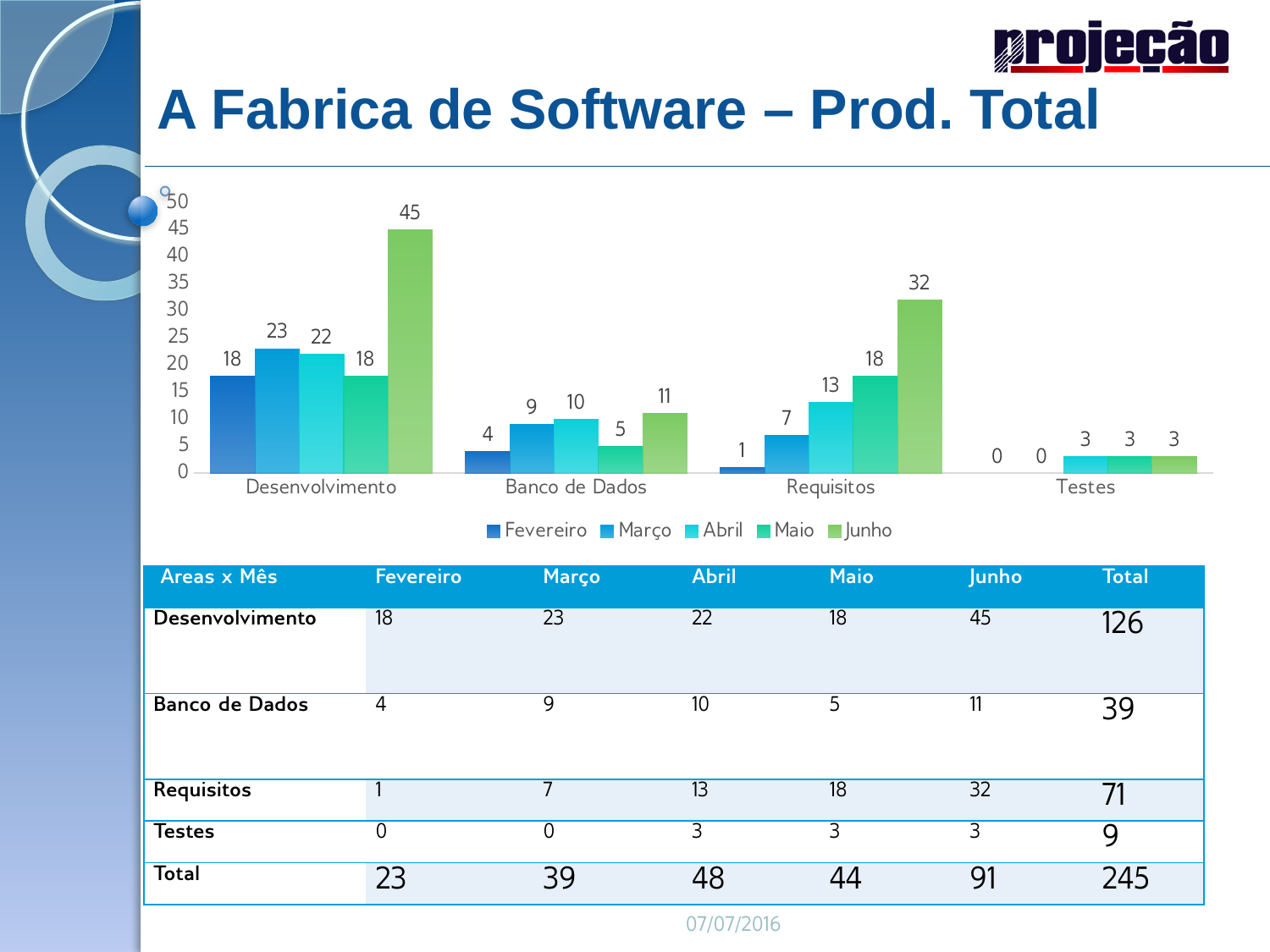

A Fabrica de Software – Prod. Total

### Chart

| Category | Fevereiro | Março | Abril | Maio | Junho |
|---|---|---|---|---|---|
| Desenvolvimento | 18.0 | 23.0 | 22.0 | 18.0 | 45.0 |
| Banco de Dados | 4.0 | 9.0 | 10.0 | 5.0 | 11.0 |
| Requisitos | 1.0 | 7.0 | 13.0 | 18.0 | 32.0 |
| Testes | 0.0 | 0.0 | 3.0 | 3.0 | 3.0 |
| Áreas x Mês | Fevereiro | Março | Abril | Maio | Junho | Total |
| --- | --- | --- | --- | --- | --- | --- |
| Desenvolvimento | 18 | 23 | 22 | 18 | 45 | 126 |
| Banco de Dados | 4 | 9 | 10 | 5 | 11 | 39 |
| Requisitos | 1 | 7 | 13 | 18 | 32 | 71 |
| Testes | 0 | 0 | 3 | 3 | 3 | 9 |
| Total | 23 | 39 | 48 | 44 | 91 | 245 |
07/07/2016